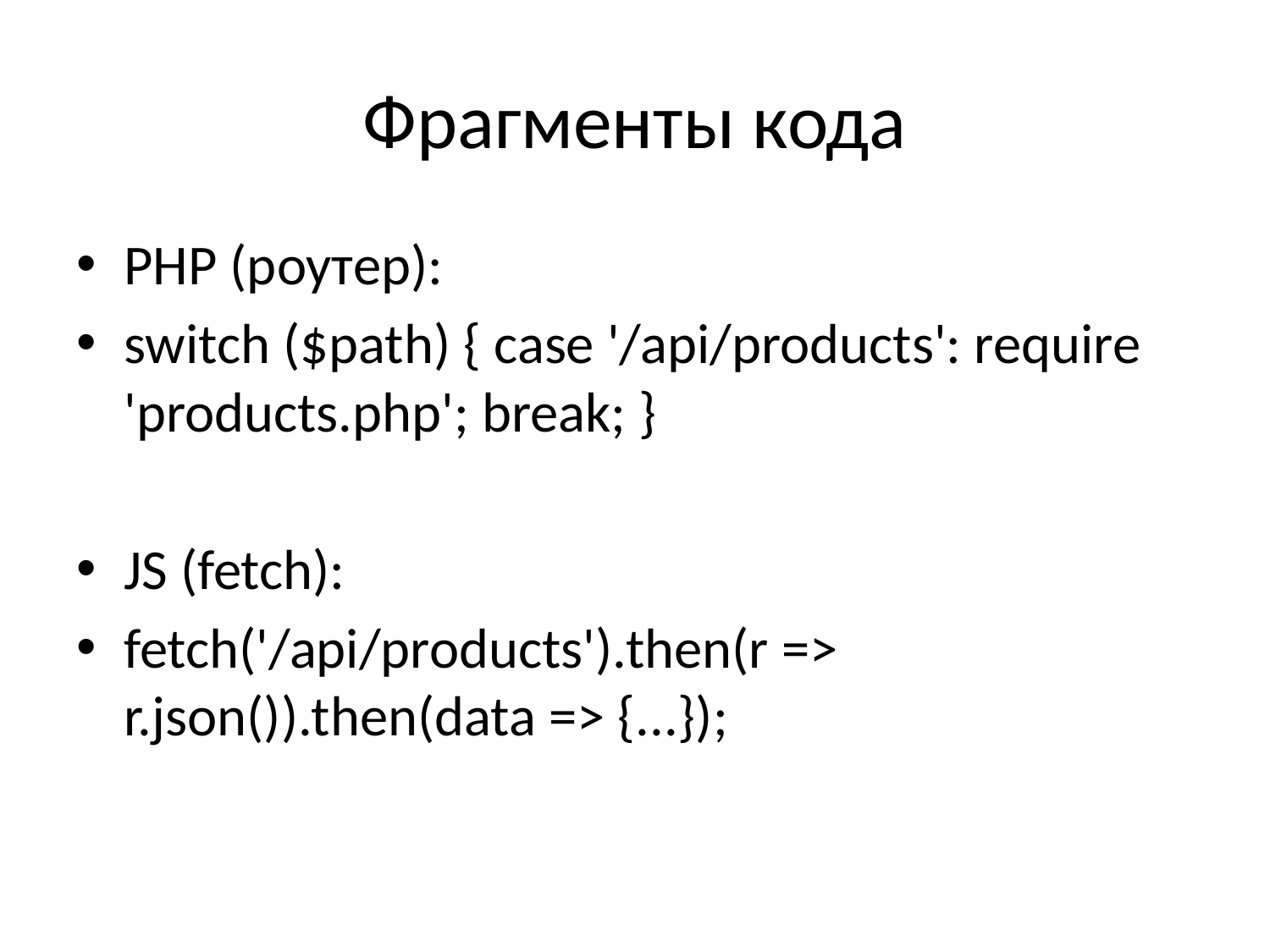

# Фрагменты кода
PHP (роутер):
switch ($path) { case '/api/products': require 'products.php'; break; }

JS (fetch):
fetch('/api/products').then(r => r.json()).then(data => {...});